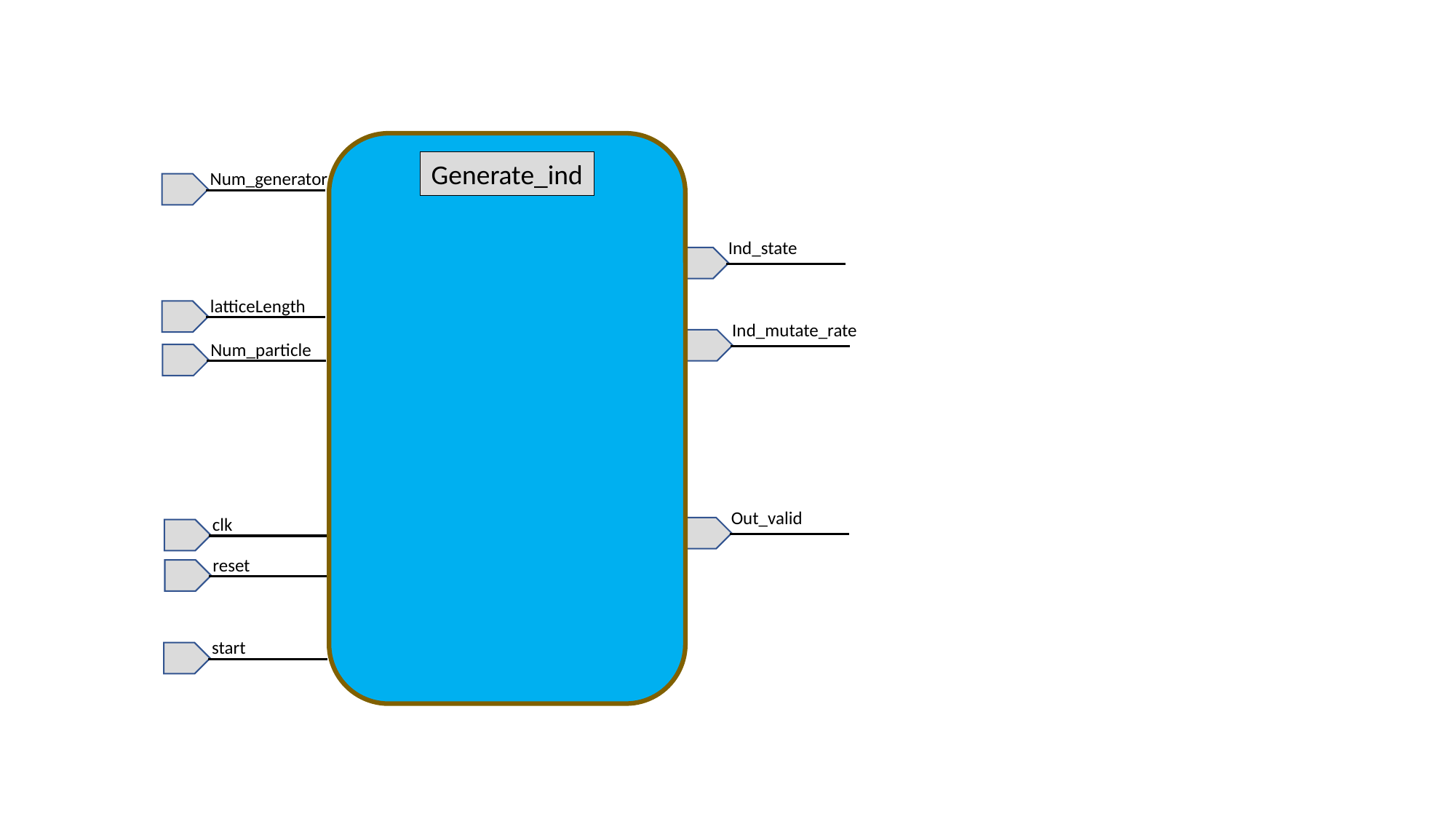

Generate_ind
Num_generator

TOP
Ind_state

latticeLength

Ind_mutate_rate

Num_particle

Out_valid

clk

reset

start